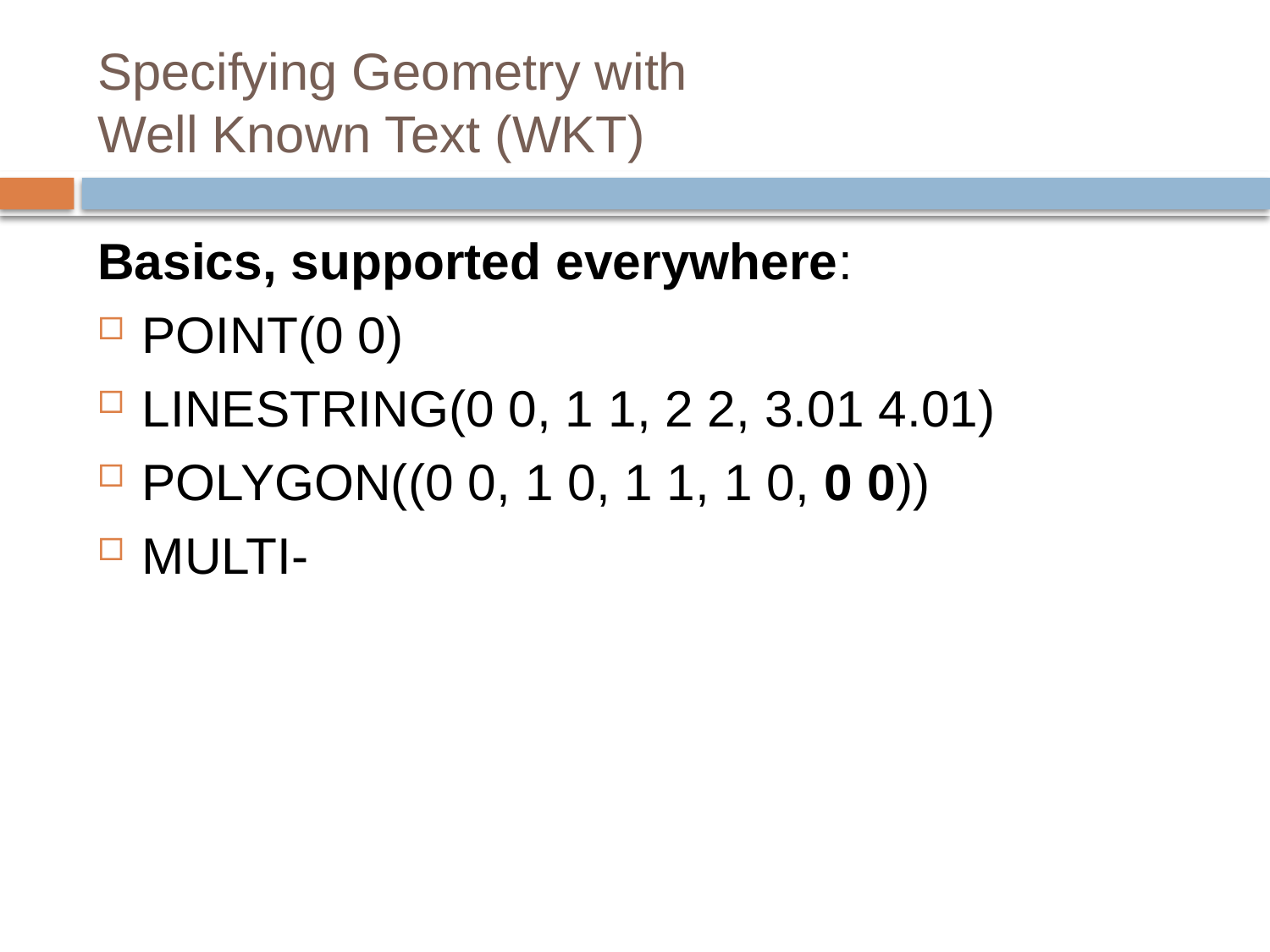

# Specifying Geometry with Well Known Text (WKT)
Basics, supported everywhere:
POINT(0 0)
LINESTRING(0 0, 1 1, 2 2, 3.01 4.01)
POLYGON((0 0, 1 0, 1 1, 1 0, 0 0))
MULTI-